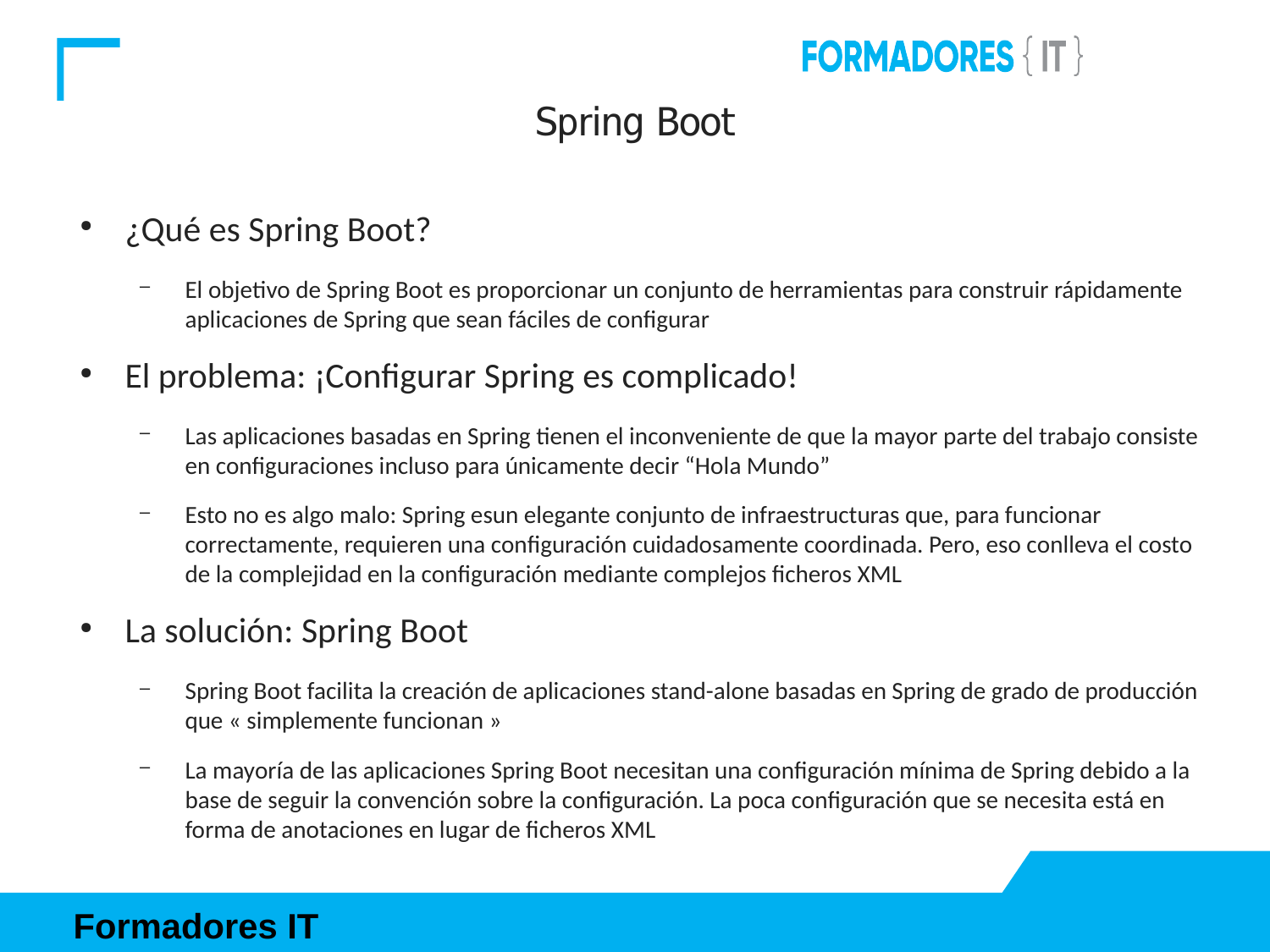

Spring Boot
¿Qué es Spring Boot?
El objetivo de Spring Boot es proporcionar un conjunto de herramientas para construir rápidamente aplicaciones de Spring que sean fáciles de configurar
El problema: ¡Configurar Spring es complicado!
Las aplicaciones basadas en Spring tienen el inconveniente de que la mayor parte del trabajo consiste en configuraciones incluso para únicamente decir “Hola Mundo”
Esto no es algo malo: Spring esun elegante conjunto de infraestructuras que, para funcionar correctamente, requieren una configuración cuidadosamente coordinada. Pero, eso conlleva el costo de la complejidad en la configuración mediante complejos ficheros XML
La solución: Spring Boot
Spring Boot facilita la creación de aplicaciones stand-alone basadas en Spring de grado de producción que « simplemente funcionan »
La mayoría de las aplicaciones Spring Boot necesitan una configuración mínima de Spring debido a la base de seguir la convención sobre la configuración. La poca configuración que se necesita está en forma de anotaciones en lugar de ficheros XML